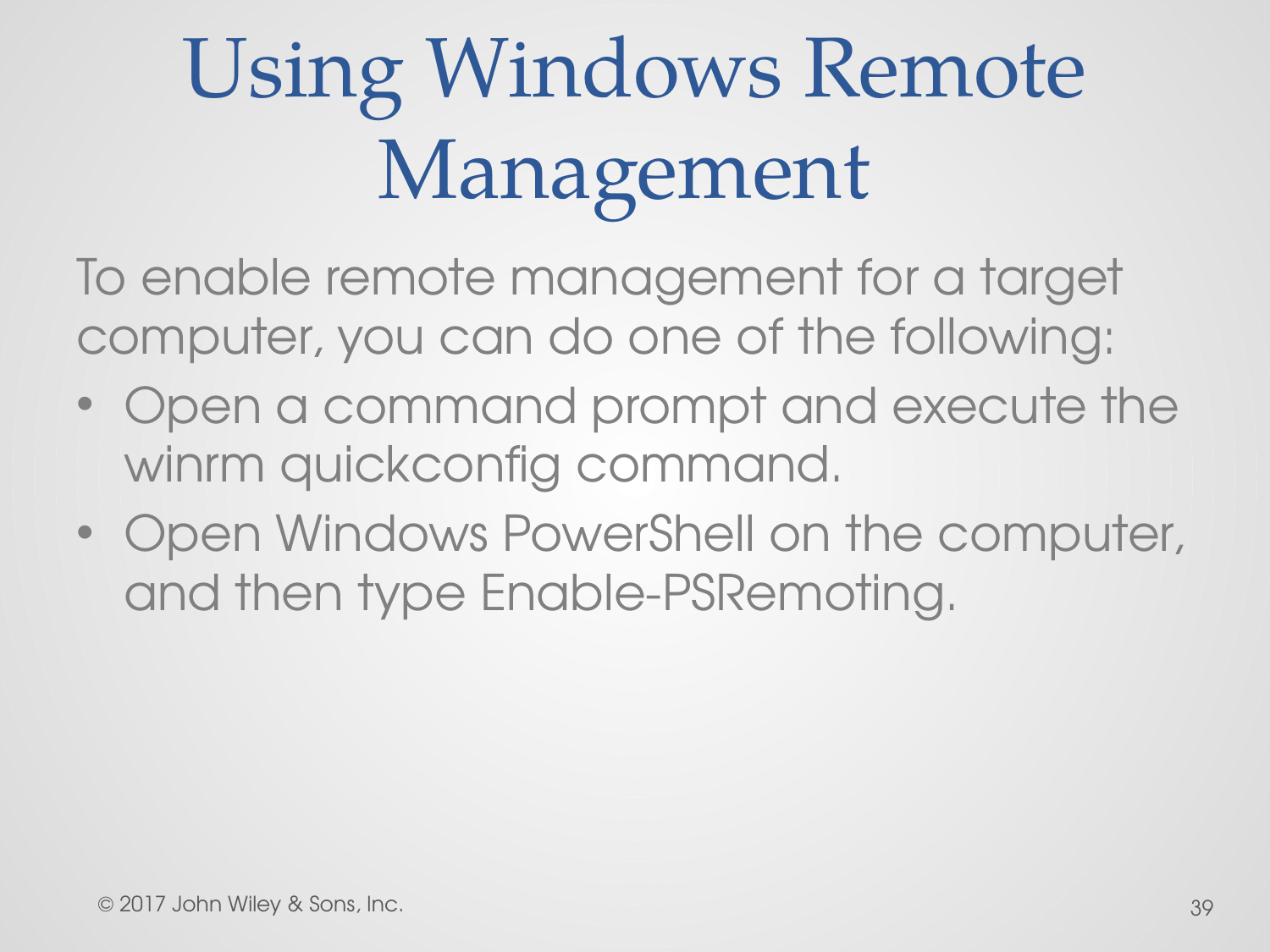

# Using Windows Remote Management
To enable remote management for a target computer, you can do one of the following:
Open a command prompt and execute the winrm quickconfig command.
Open Windows PowerShell on the computer, and then type Enable-PSRemoting.
© 2017 John Wiley & Sons, Inc.
39